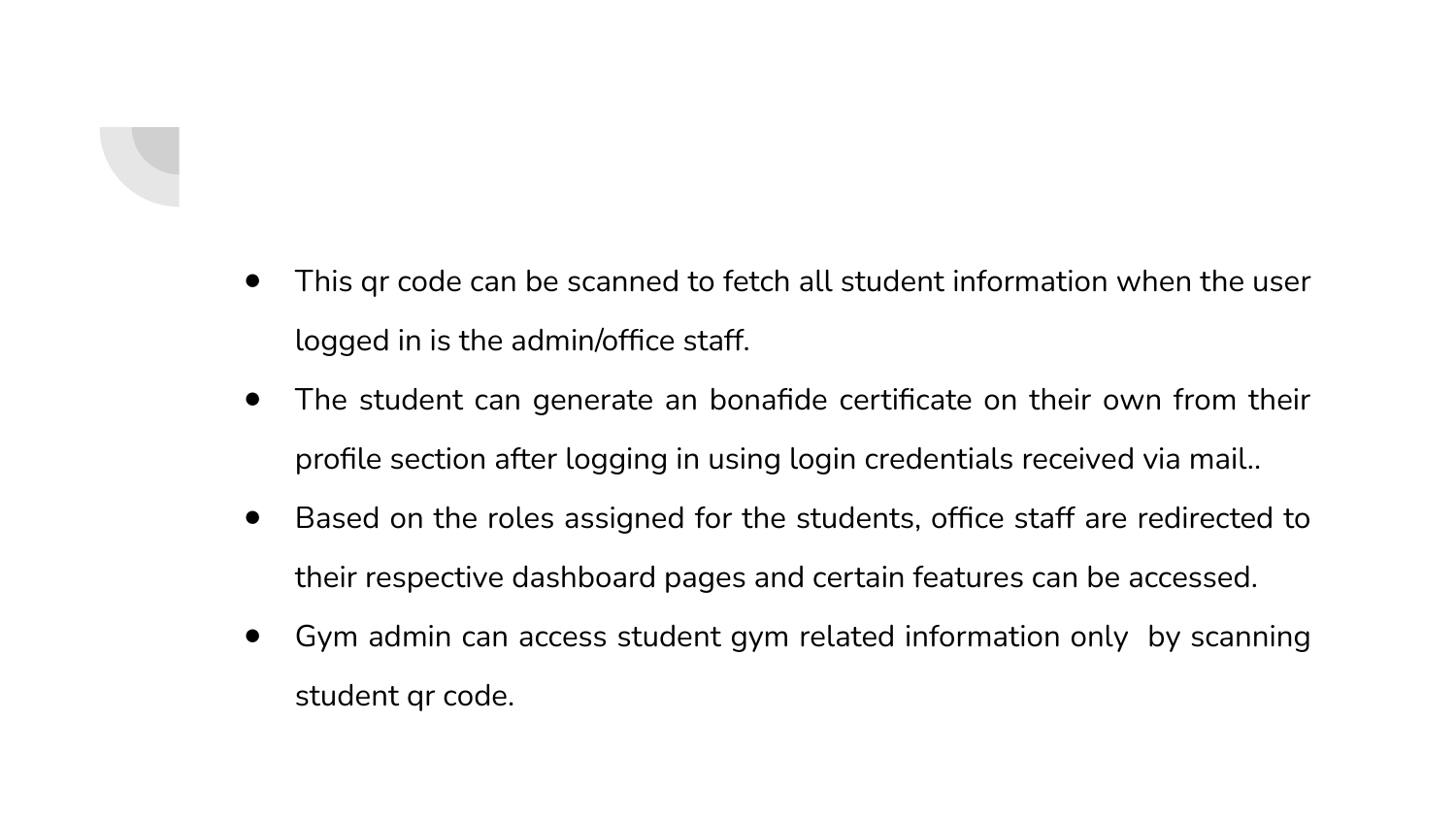

This qr code can be scanned to fetch all student information when the user logged in is the admin/office staff.
The student can generate an bonafide certificate on their own from their profile section after logging in using login credentials received via mail..
Based on the roles assigned for the students, office staff are redirected to their respective dashboard pages and certain features can be accessed.
Gym admin can access student gym related information only  by scanning student qr code.